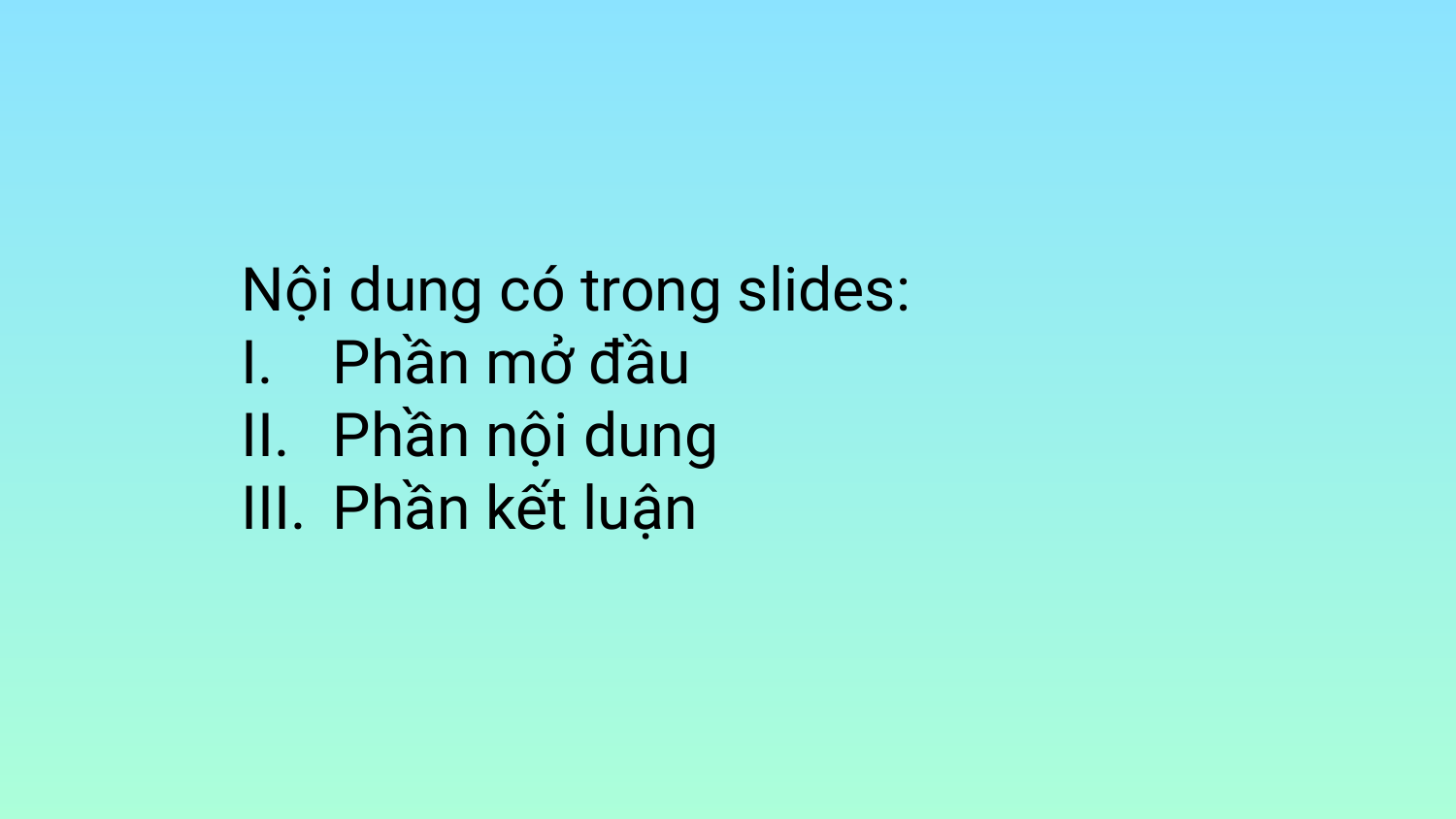

Nội dung có trong slides:
Phần mở đầu
Phần nội dung
Phần kết luận